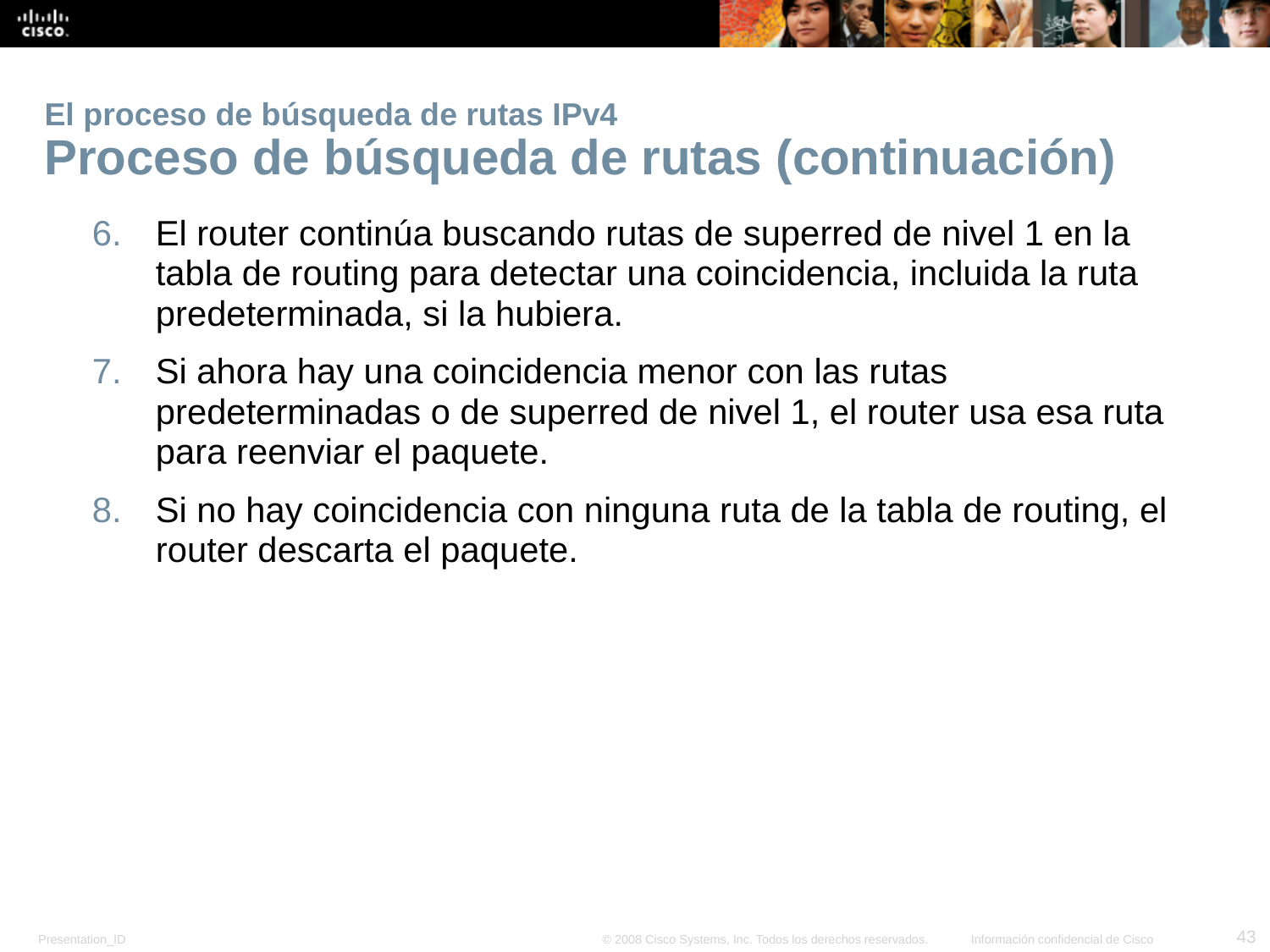

# El proceso de búsqueda de rutas IPv4 Proceso de búsqueda de rutas (continuación)
El router continúa buscando rutas de superred de nivel 1 en la tabla de routing para detectar una coincidencia, incluida la ruta predeterminada, si la hubiera.
Si ahora hay una coincidencia menor con las rutas predeterminadas o de superred de nivel 1, el router usa esa ruta para reenviar el paquete.
Si no hay coincidencia con ninguna ruta de la tabla de routing, el router descarta el paquete.